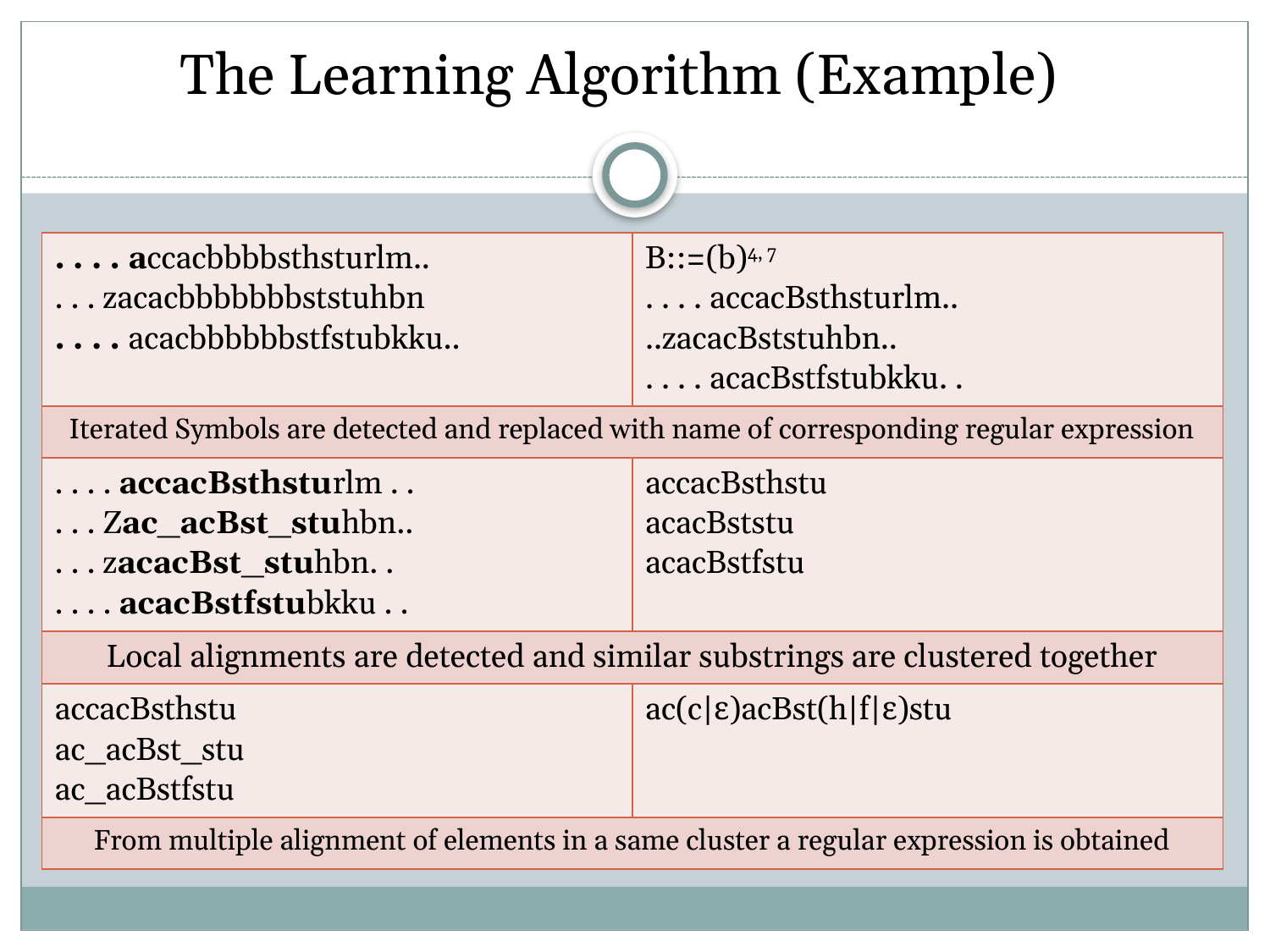

The Learning Algorithm (Example)
| . . . . accacbbbbsthsturlm.. . . . zacacbbbbbbbststuhbn . . . . acacbbbbbbstfstubkku.. | B::=(b)4, 7 . . . . accacBsthsturlm.. ..zacacBststuhbn.. . . . . acacBstfstubkku. . |
| --- | --- |
| Iterated Symbols are detected and replaced with name of corresponding regular expression |  |
| . . . . accacBsthsturlm . . . . . Zac\_acBst\_stuhbn.. . . . zacacBst\_stuhbn. . . . . . acacBstfstubkku . . | accacBsthstu acacBststu acacBstfstu |
| Local alignments are detected and similar substrings are clustered together |  |
| accacBsthstu ac\_acBst\_stu ac\_acBstfstu | ac(c|ε)acBst(h|f|ε)stu |
| From multiple alignment of elements in a same cluster a regular expression is obtained |  |